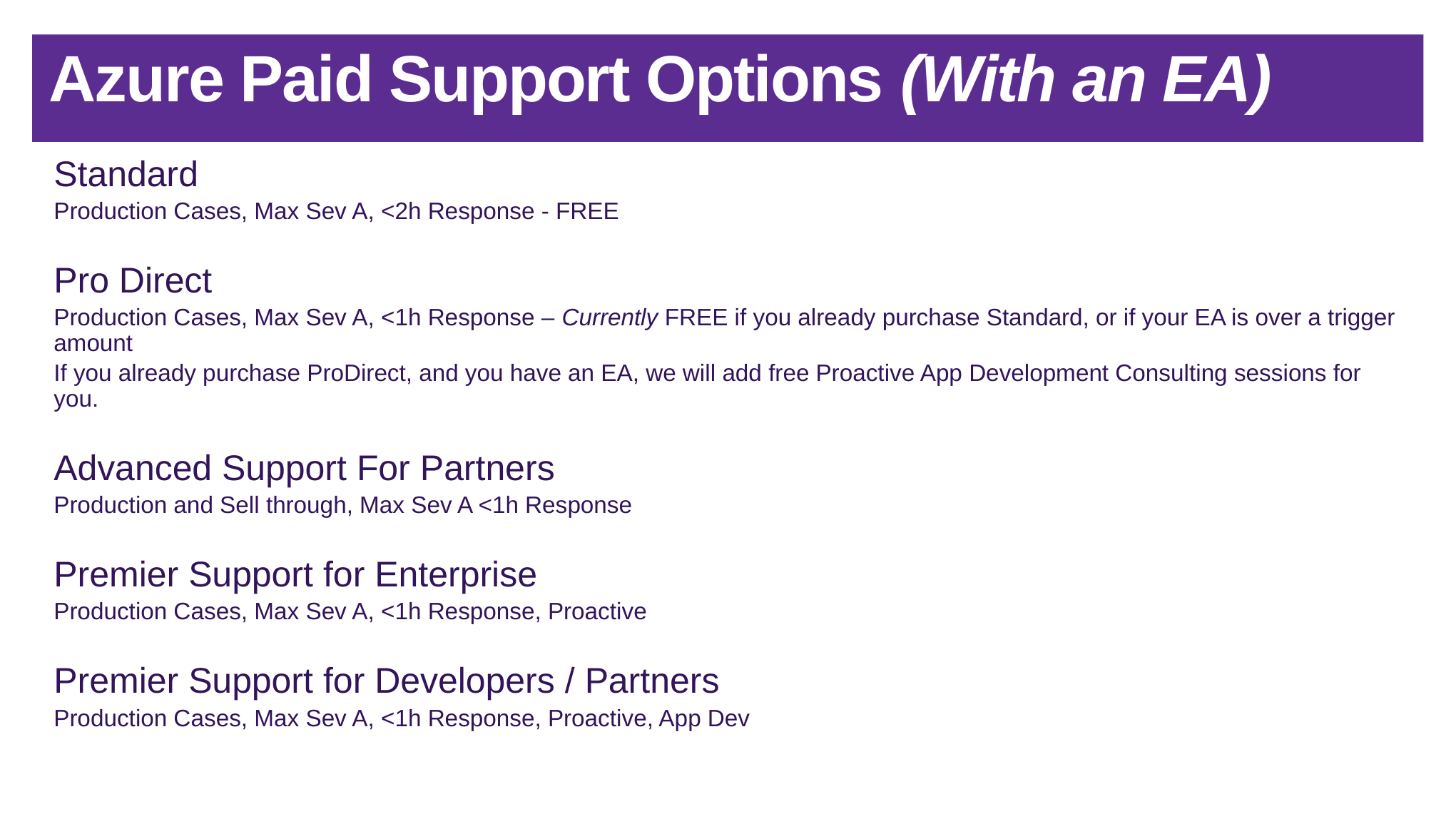

# Azure Paid Support Options (With an EA)
Standard
Production Cases, Max Sev A, <2h Response - FREE

Pro Direct
Production Cases, Max Sev A, <1h Response – Currently FREE if you already purchase Standard, or if your EA is over a trigger amount
If you already purchase ProDirect, and you have an EA, we will add free Proactive App Development Consulting sessions for you.

Advanced Support For Partners
Production and Sell through, Max Sev A <1h Response

Premier Support for Enterprise
Production Cases, Max Sev A, <1h Response, Proactive

Premier Support for Developers / Partners
Production Cases, Max Sev A, <1h Response, Proactive, App Dev